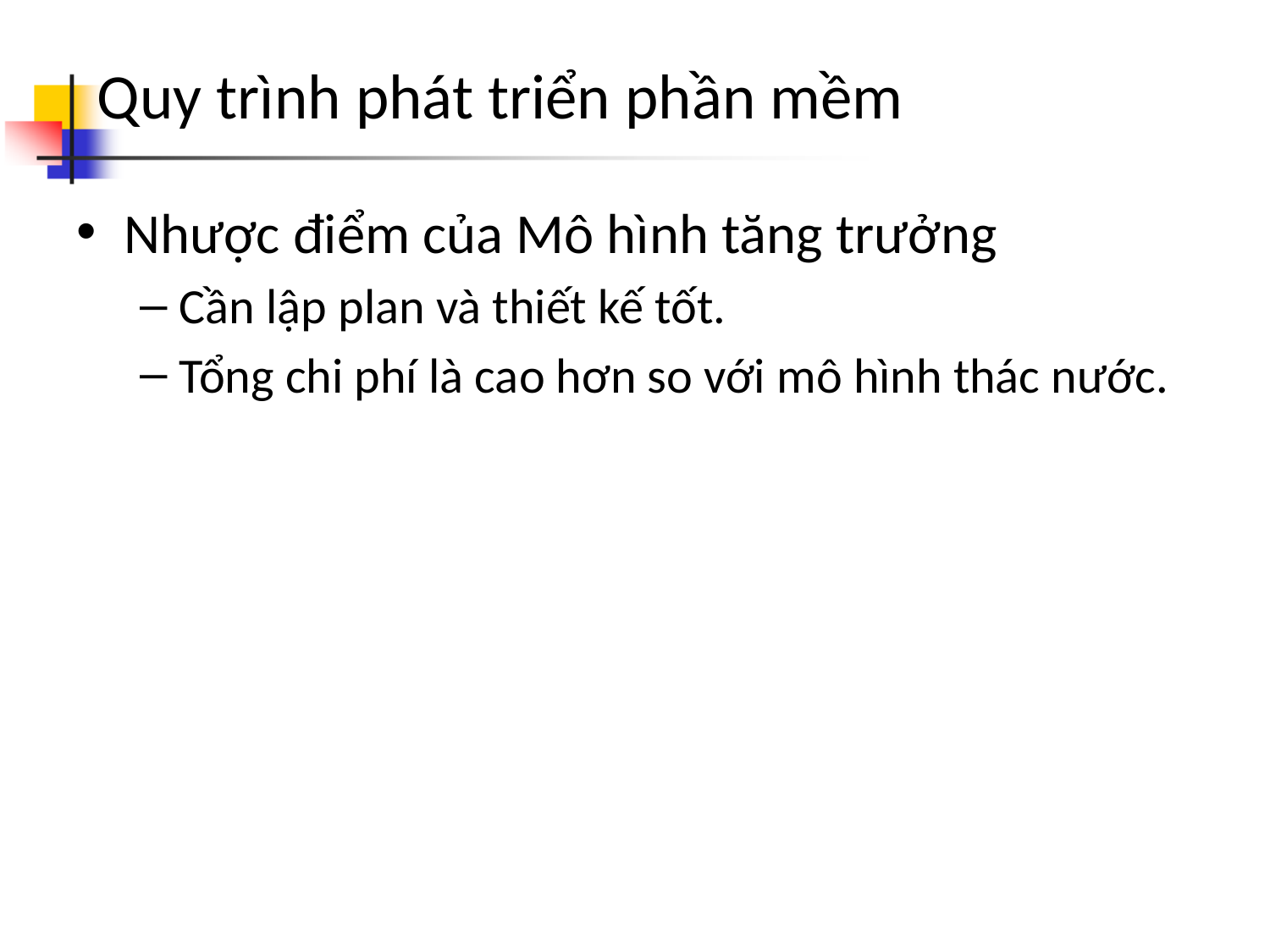

# Quy trình phát triển phần mềm
Nhược điểm của Mô hình tăng trưởng
Cần lập plan và thiết kế tốt.
Tổng chi phí là cao hơn so với mô hình thác nước.